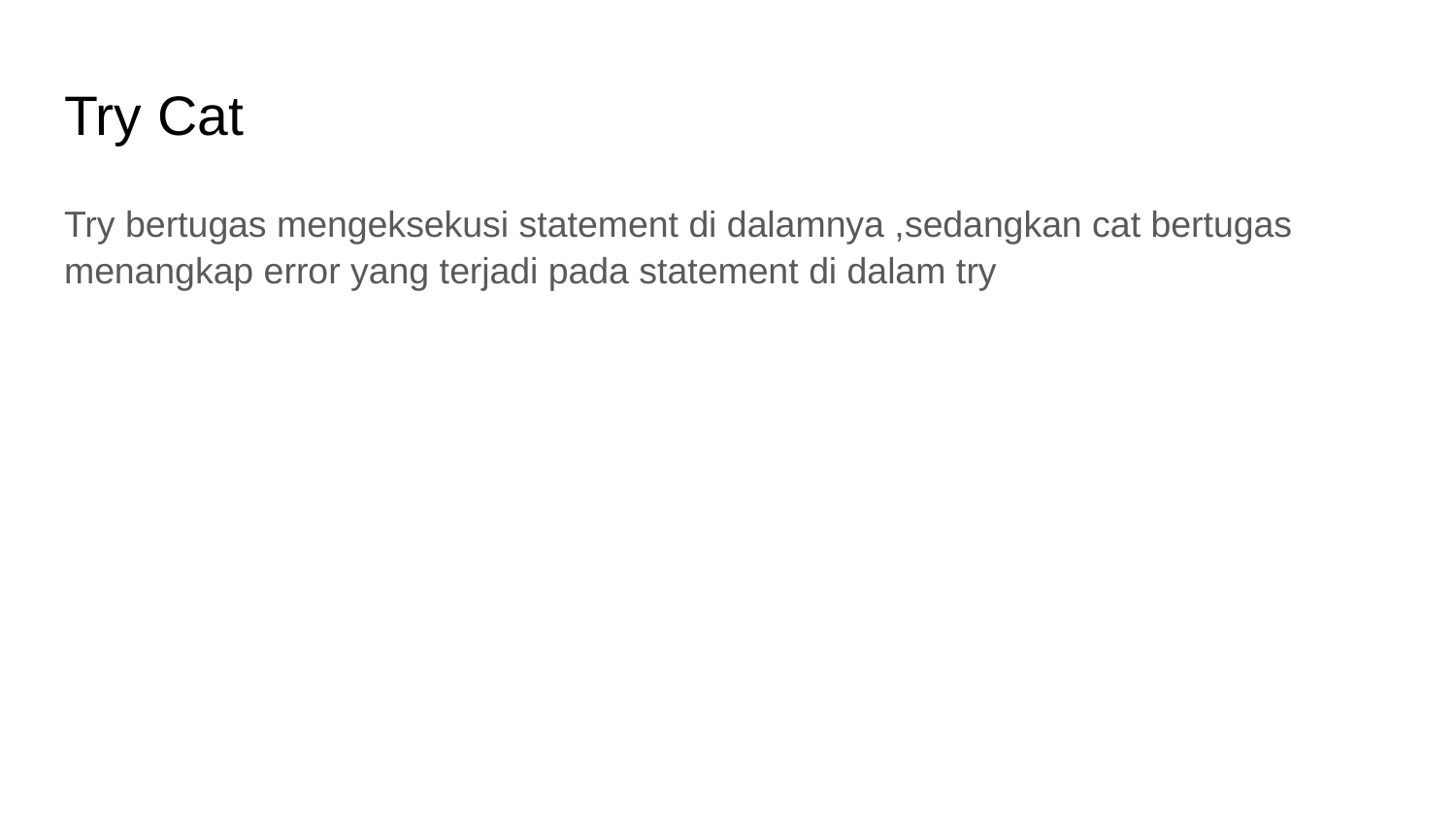

# Try Cat
Try bertugas mengeksekusi statement di dalamnya ,sedangkan cat bertugas  menangkap error yang terjadi pada statement di dalam try